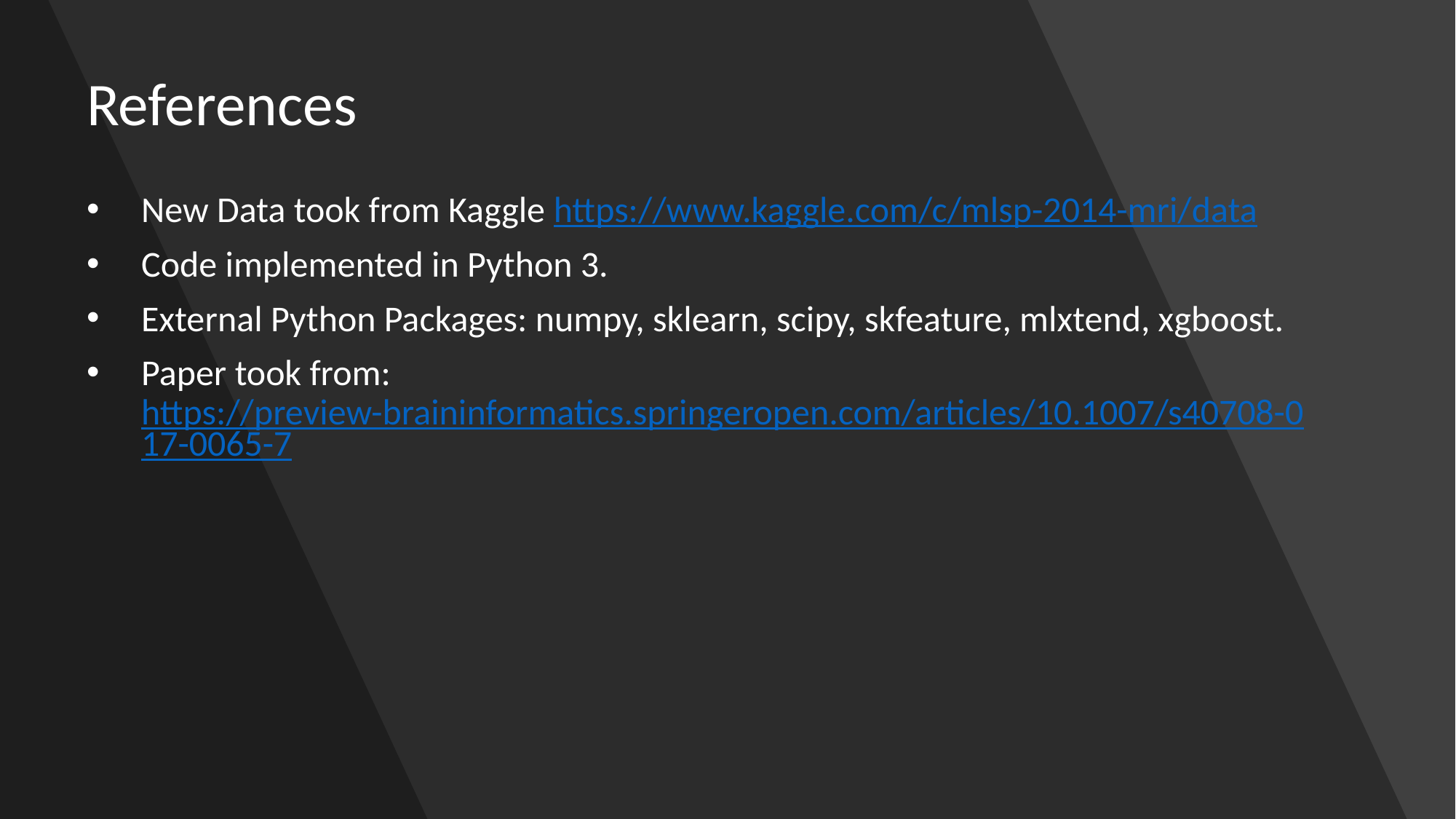

# References
New Data took from Kaggle https://www.kaggle.com/c/mlsp-2014-mri/data
Code implemented in Python 3.
External Python Packages: numpy, sklearn, scipy, skfeature, mlxtend, xgboost.
Paper took from: https://preview-braininformatics.springeropen.com/articles/10.1007/s40708-017-0065-7